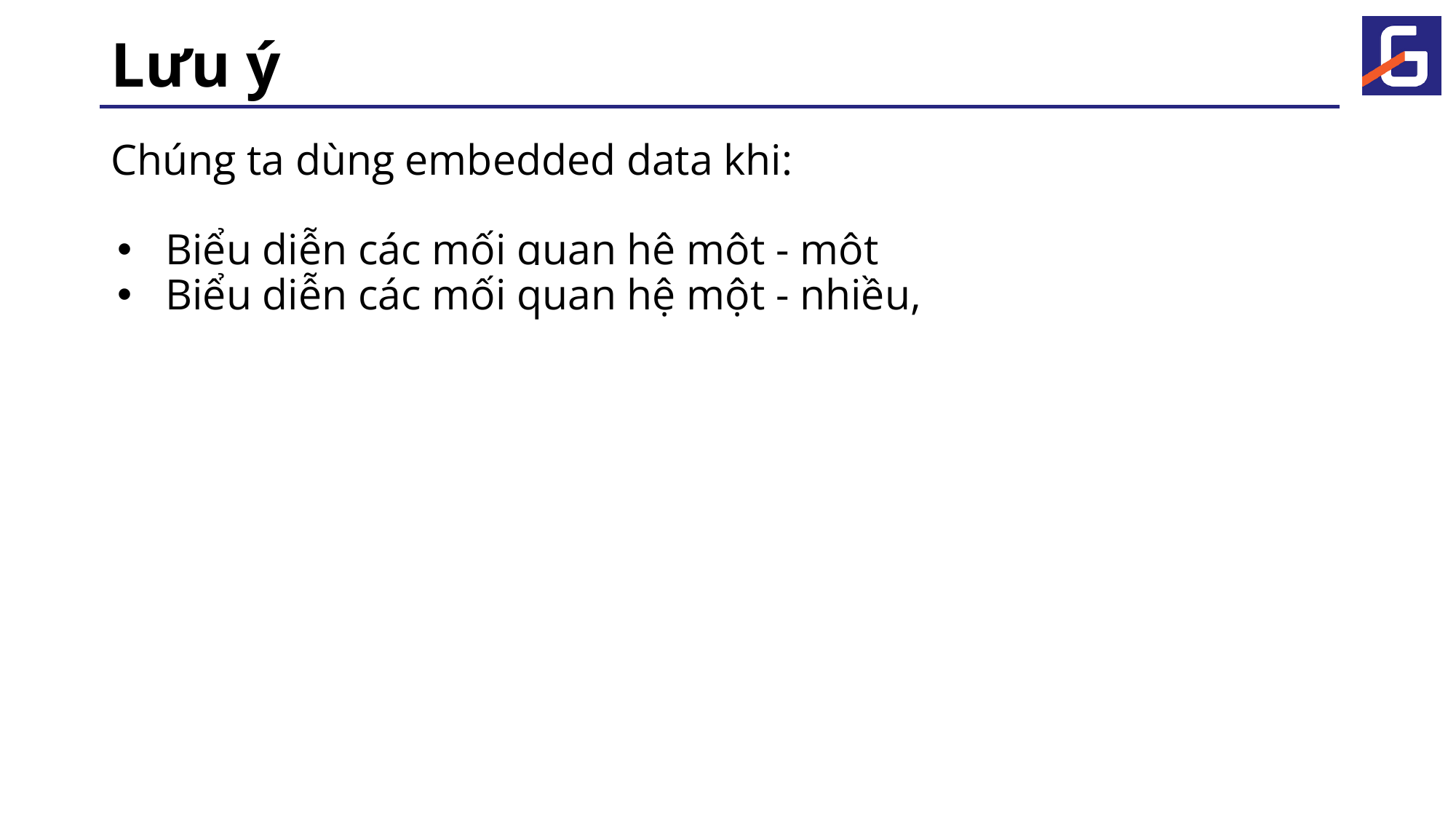

# Lưu ý
Chúng ta dùng embedded data khi:

Biểu diễn các mối quan hệ một - một
Biểu diễn các mối quan hệ một - nhiều,